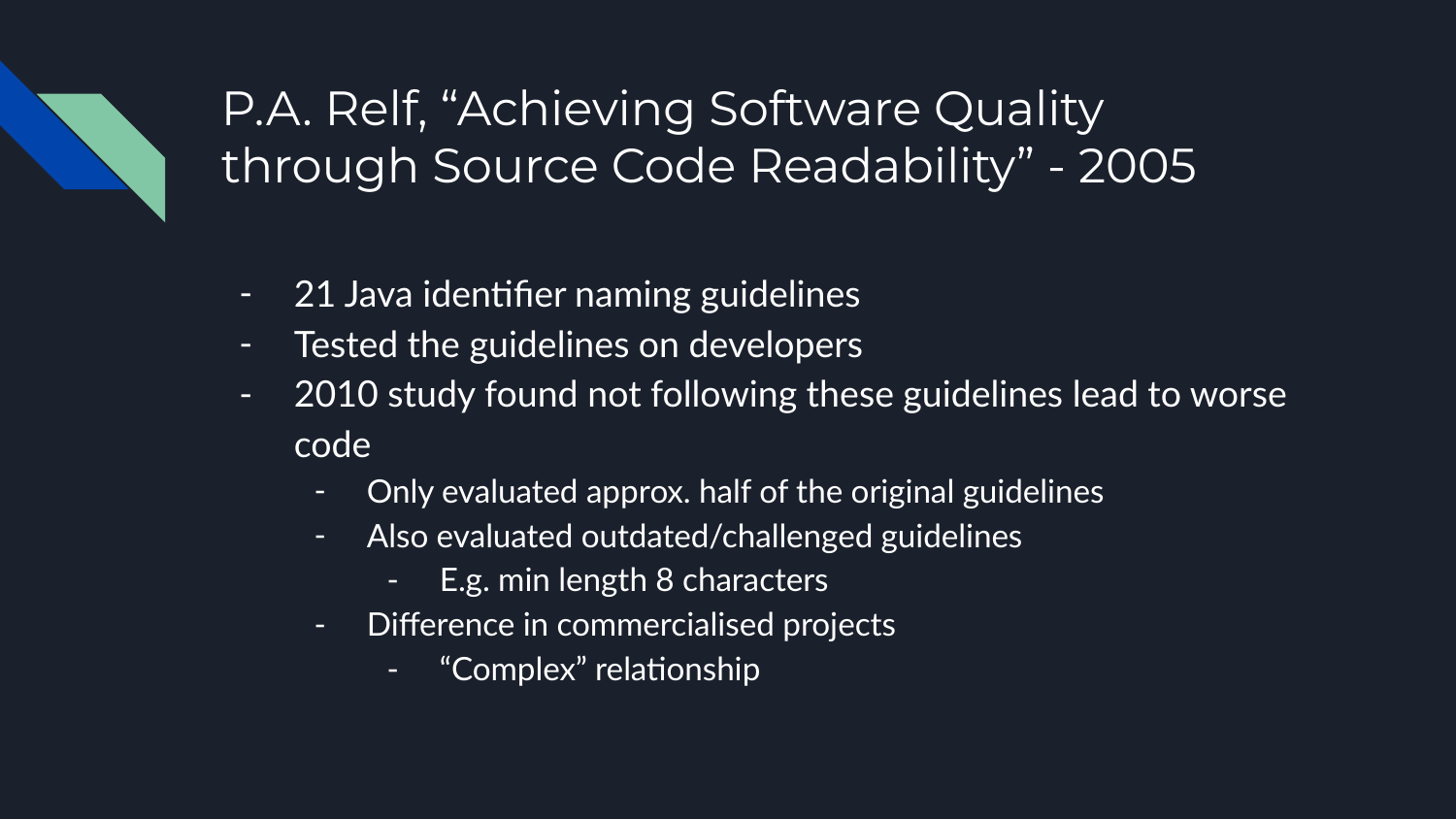

# P.A. Relf, “Achieving Software Quality through Source Code Readability” - 2005
21 Java identifier naming guidelines
Tested the guidelines on developers
2010 study found not following these guidelines lead to worse code
Only evaluated approx. half of the original guidelines
Also evaluated outdated/challenged guidelines
E.g. min length 8 characters
Difference in commercialised projects
“Complex” relationship